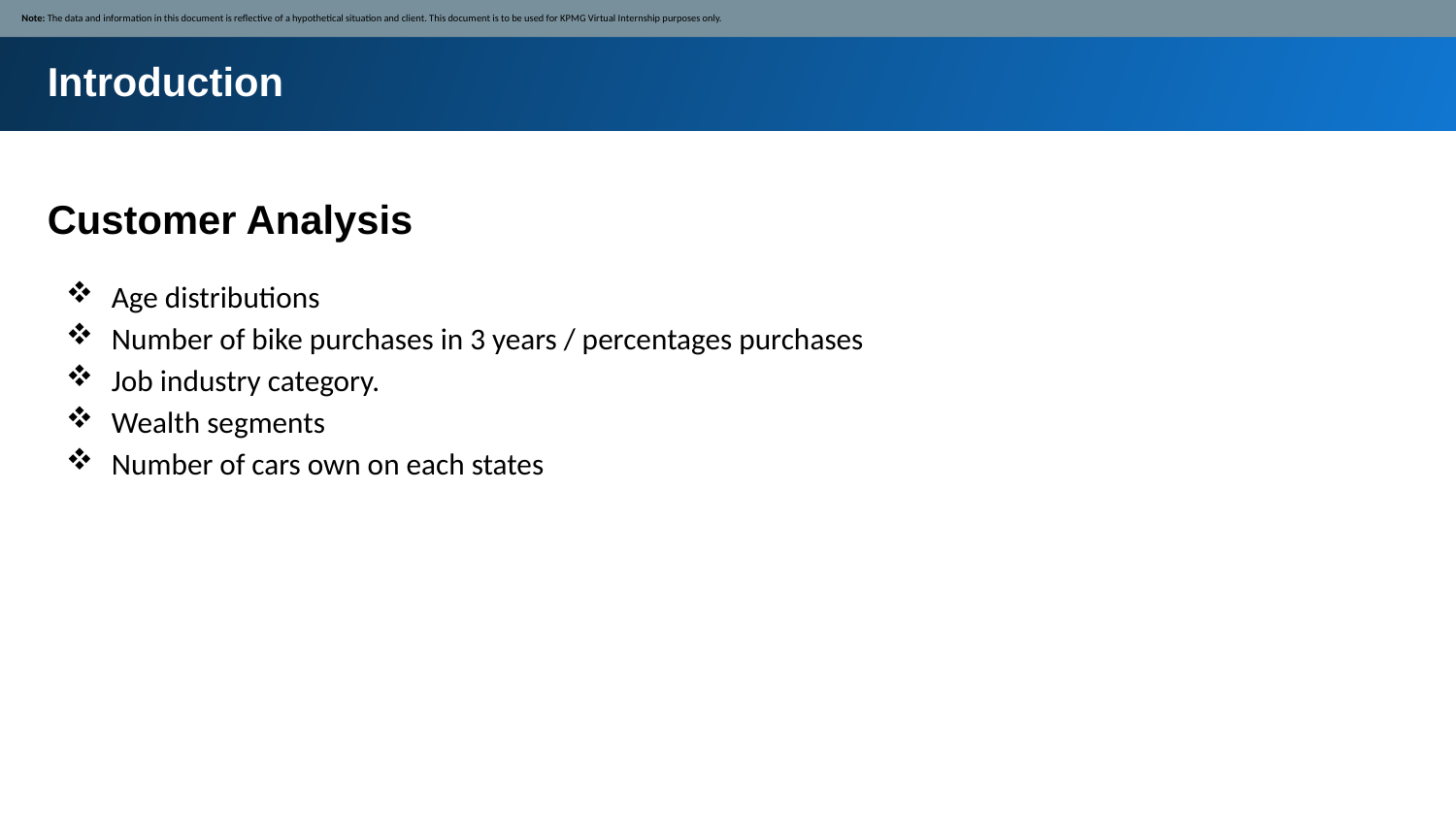

Note: The data and information in this document is reflective of a hypothetical situation and client. This document is to be used for KPMG Virtual Internship purposes only.
Introduction
Customer Analysis
Age distributions
Number of bike purchases in 3 years / percentages purchases
Job industry category.
Wealth segments
Number of cars own on each states